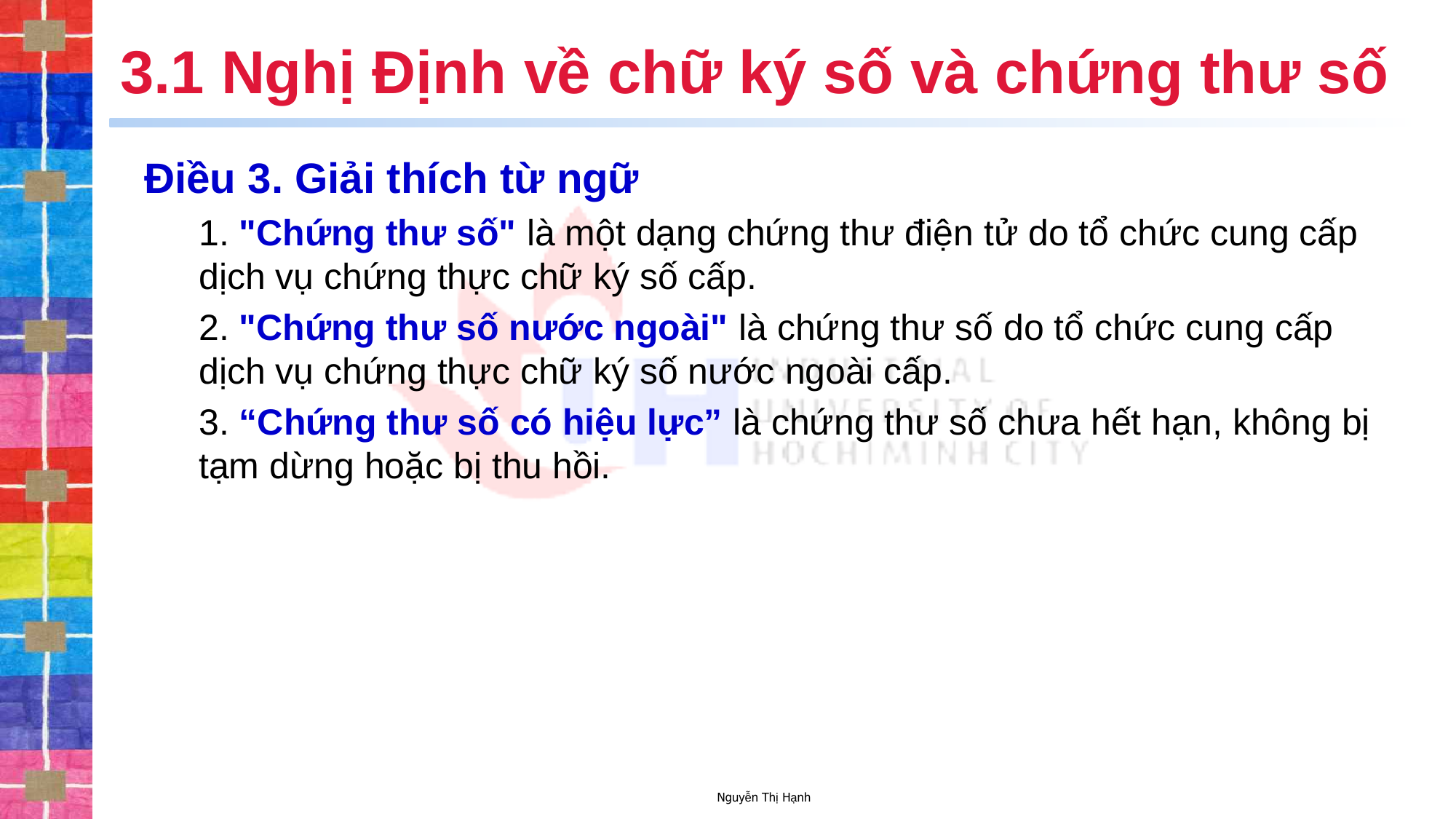

# 3.1 Nghị Định về chữ ký số và chứng thư số
Điều 3. Giải thích từ ngữ
1. "Chứng thư số" là một dạng chứng thư điện tử do tổ chức cung cấp dịch vụ chứng thực chữ ký số cấp.
2. "Chứng thư số nước ngoài" là chứng thư số do tổ chức cung cấp dịch vụ chứng thực chữ ký số nước ngoài cấp.
3. “Chứng thư số có hiệu lực” là chứng thư số chưa hết hạn, không bị tạm dừng hoặc bị thu hồi.

Nguyễn Thị Hạnh